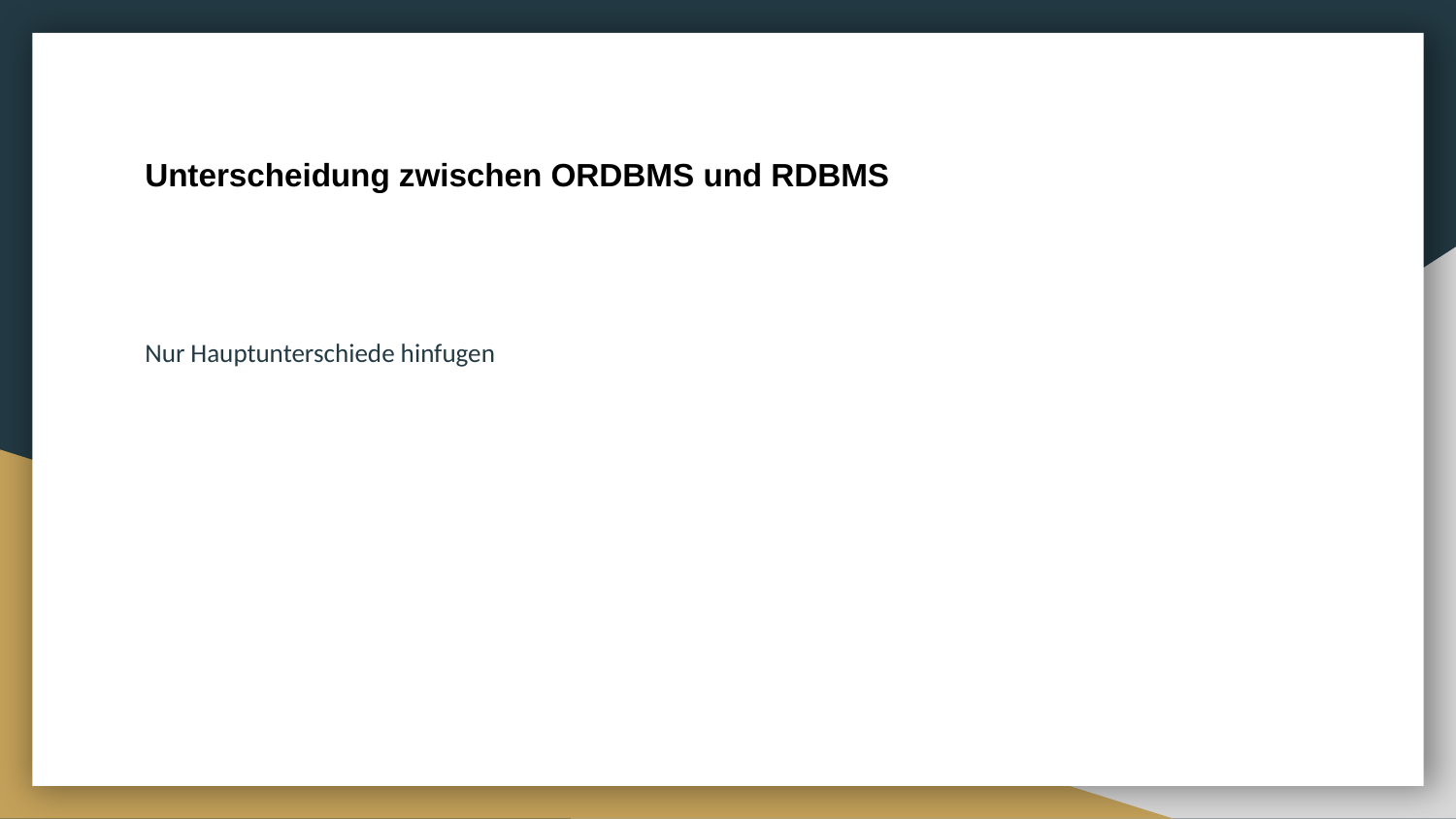

# Unterscheidung zwischen ORDBMS und RDBMS
Nur Hauptunterschiede hinfugen